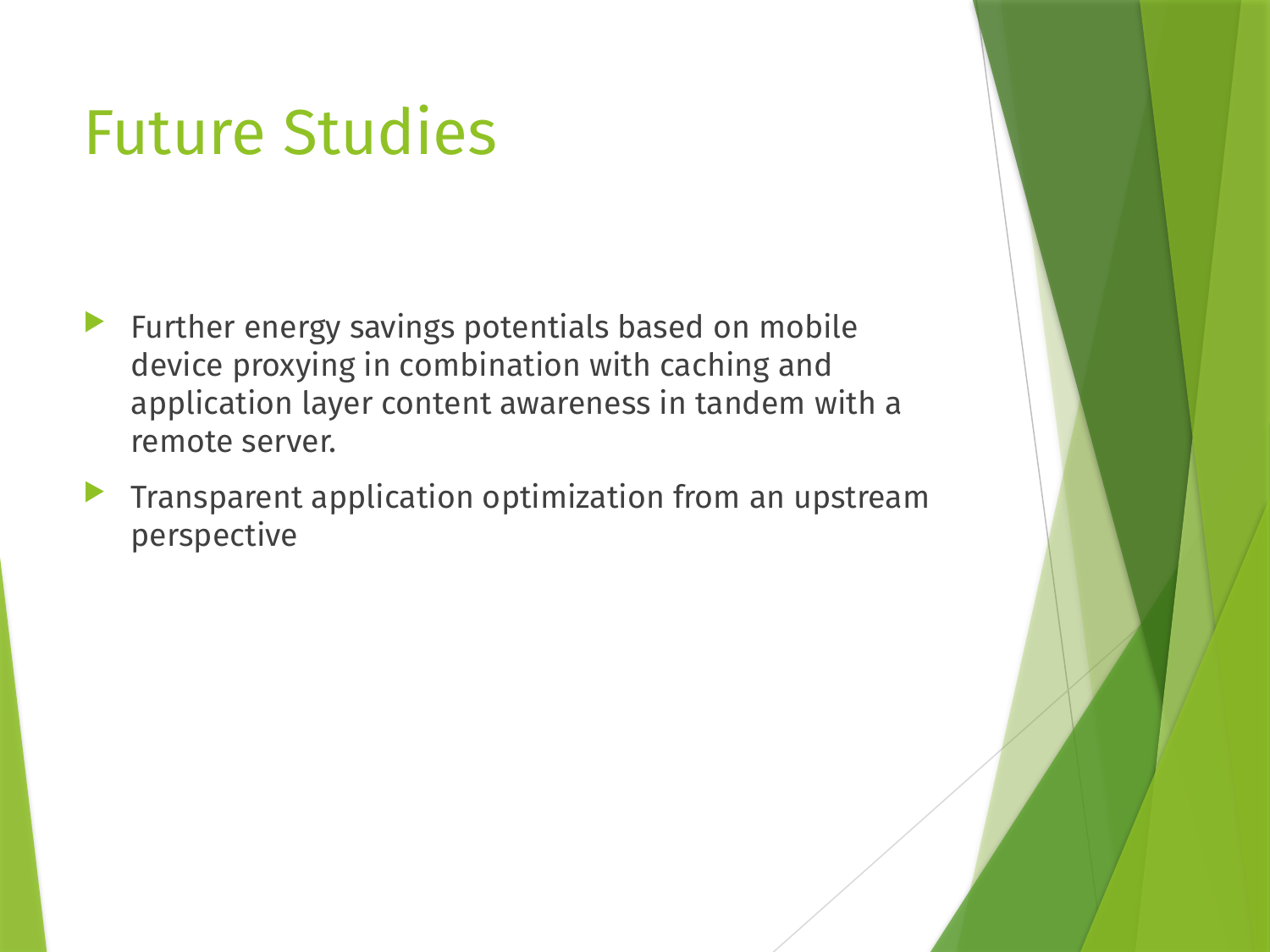

# Future Studies
Further energy savings potentials based on mobile device proxying in combination with caching and application layer content awareness in tandem with a remote server.
Transparent application optimization from an upstream perspective